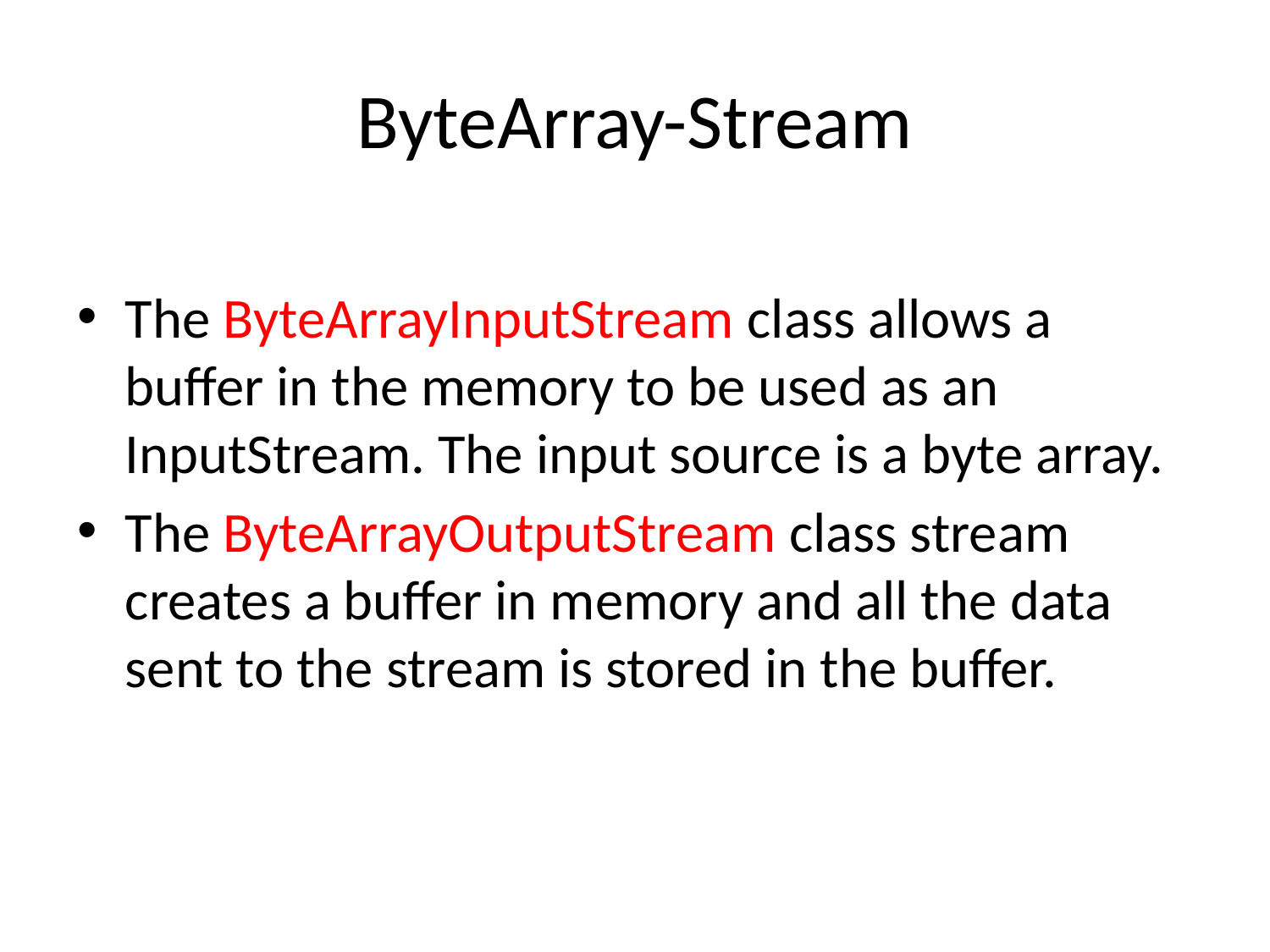

# ByteArray-Stream

The ByteArrayInputStream class allows a buffer in the memory to be used as an InputStream. The input source is a byte array.
The ByteArrayOutputStream class stream creates a buffer in memory and all the data sent to the stream is stored in the buffer.